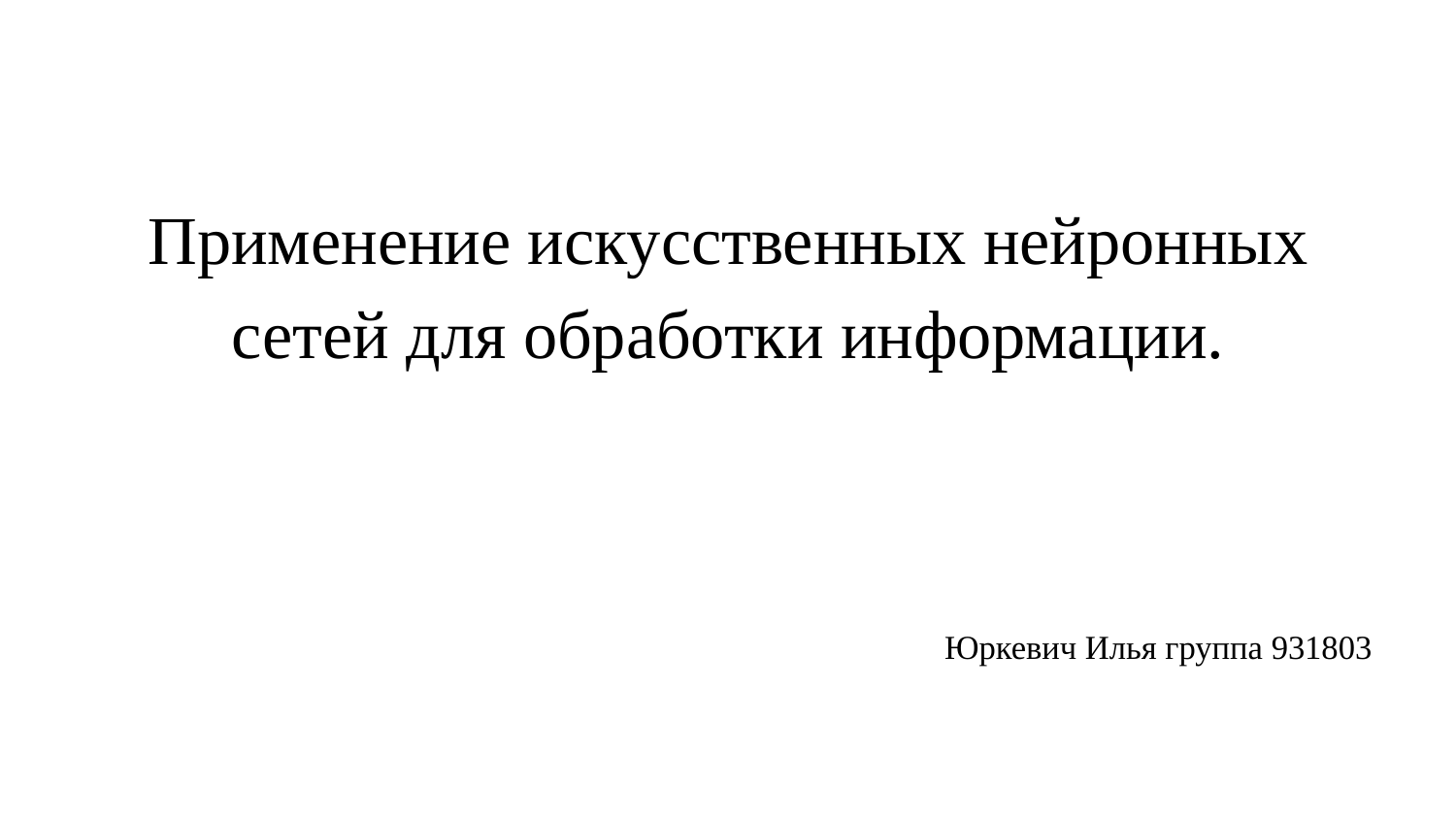

# Применение искусственных нейронных сетей для обработки информации.

Юркевич Илья группа 931803